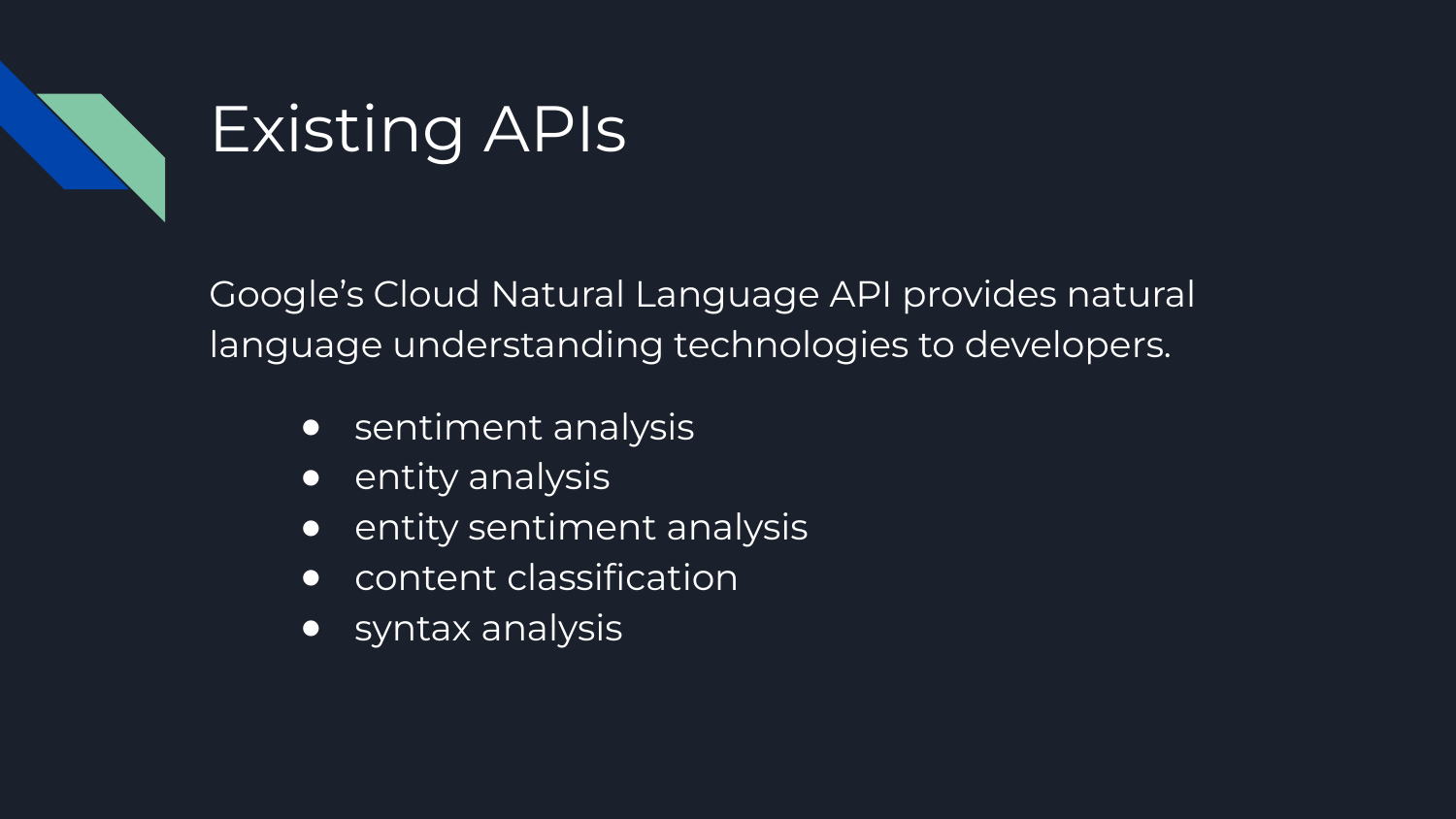

# Existing APIs
Google’s Cloud Natural Language API provides natural language understanding technologies to developers.
sentiment analysis
entity analysis
entity sentiment analysis
content classification
syntax analysis